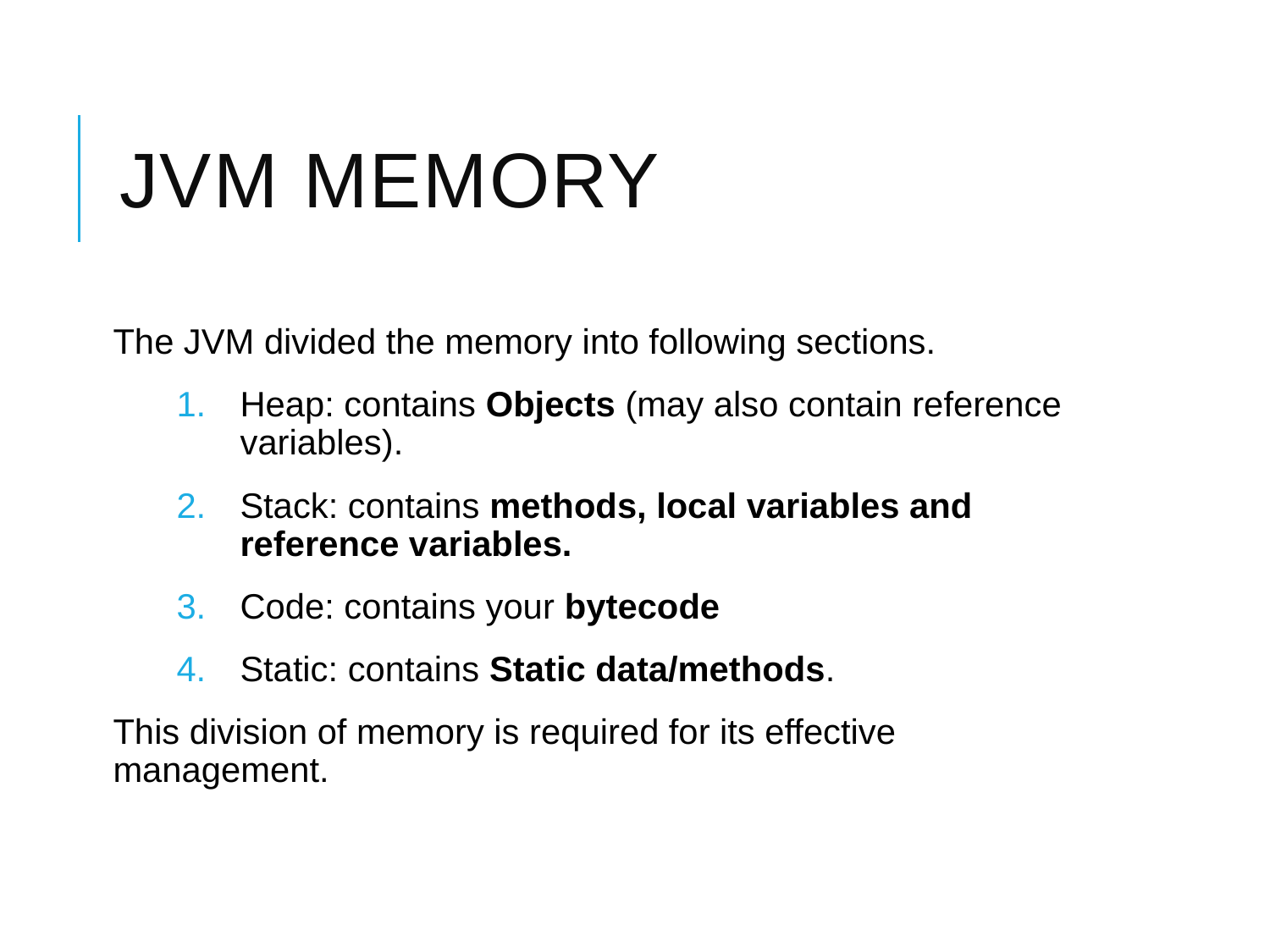

# JVM Memory
The JVM divided the memory into following sections.
Heap: contains Objects (may also contain reference variables).
Stack: contains methods, local variables and reference variables.
Code: contains your bytecode
Static: contains Static data/methods.
This division of memory is required for its effective management.